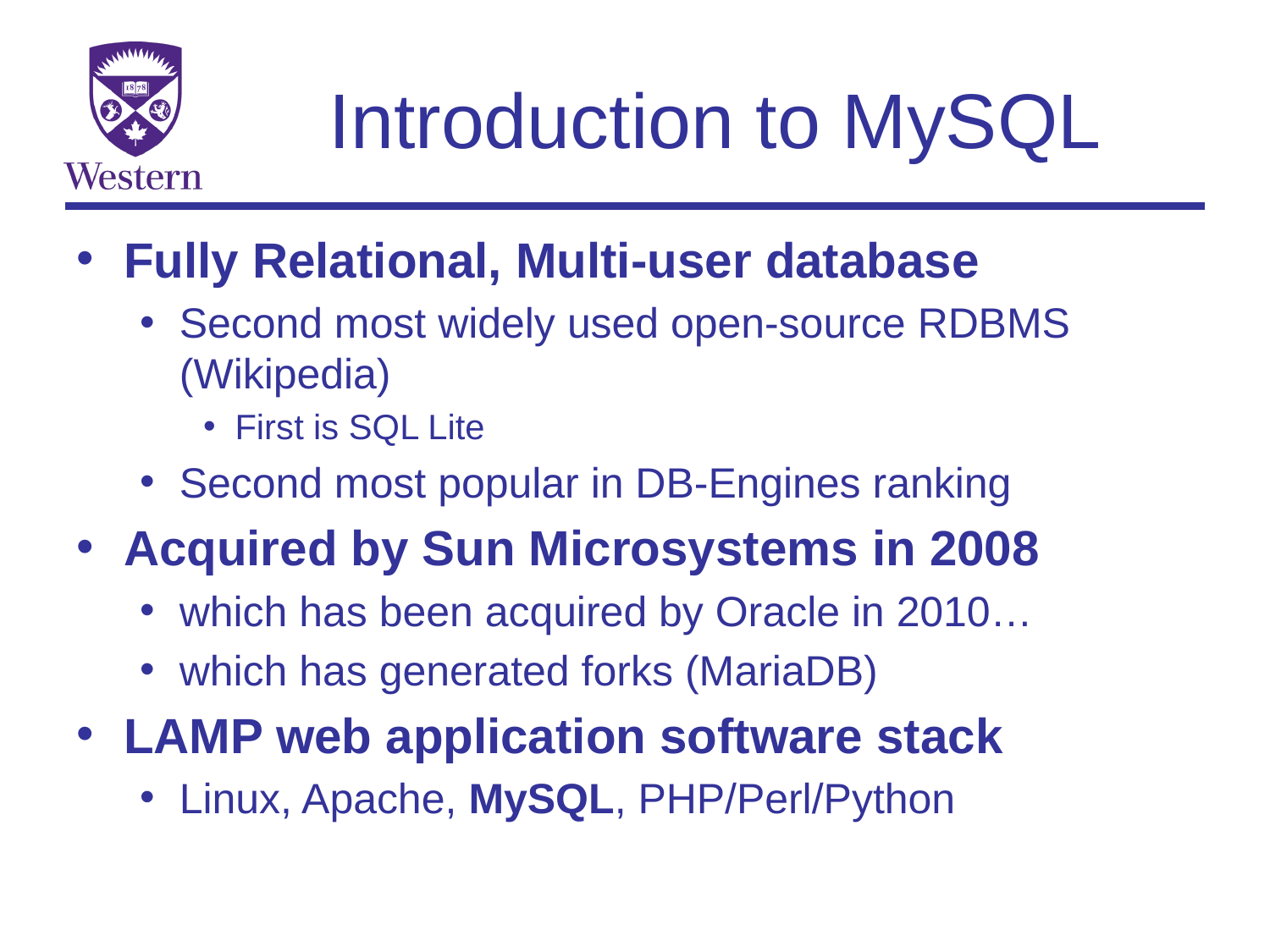

# Introduction to MySQL
Fully Relational, Multi-user database
Second most widely used open-source RDBMS (Wikipedia)
First is SQL Lite
Second most popular in DB-Engines ranking
Acquired by Sun Microsystems in 2008
which has been acquired by Oracle in 2010…
which has generated forks (MariaDB)
LAMP web application software stack
Linux, Apache, MySQL, PHP/Perl/Python